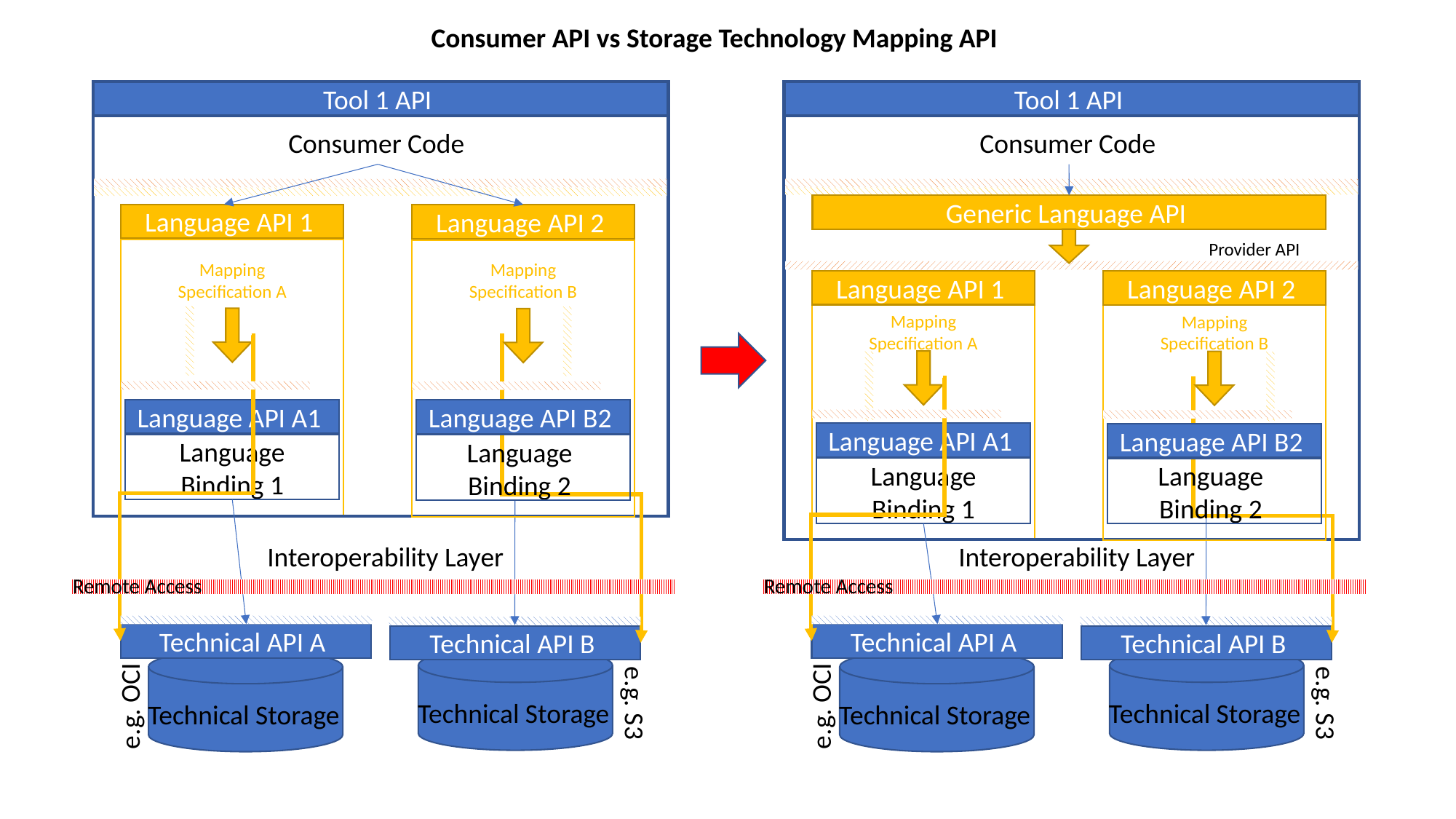

Consumer API vs Storage Technology Mapping API
Tool 1 API
Tool 1 API

Consumer Code
Consumer Code

Generic Language API
Language API 1

Language API 2

Provider API
Mapping
Specification A
Mapping
Specification B

Language API 1

Language API 2

Mapping
Specification A
Mapping
Specification B

Language API A1
Language
Binding 1

Language API B2
Language
Binding 2

Language API A1
Language
Binding 1

Language API B2
Language
Binding 2

Interoperability Layer
Interoperability Layer
Remote Access
Remote Access

Technical API A
Technical API A
Technical API B
Technical API B

e.g. S3
e.g. S3
e.g. OCI
e.g. OCI
Technical Storage
Technical Storage
Technical Storage
Technical Storage